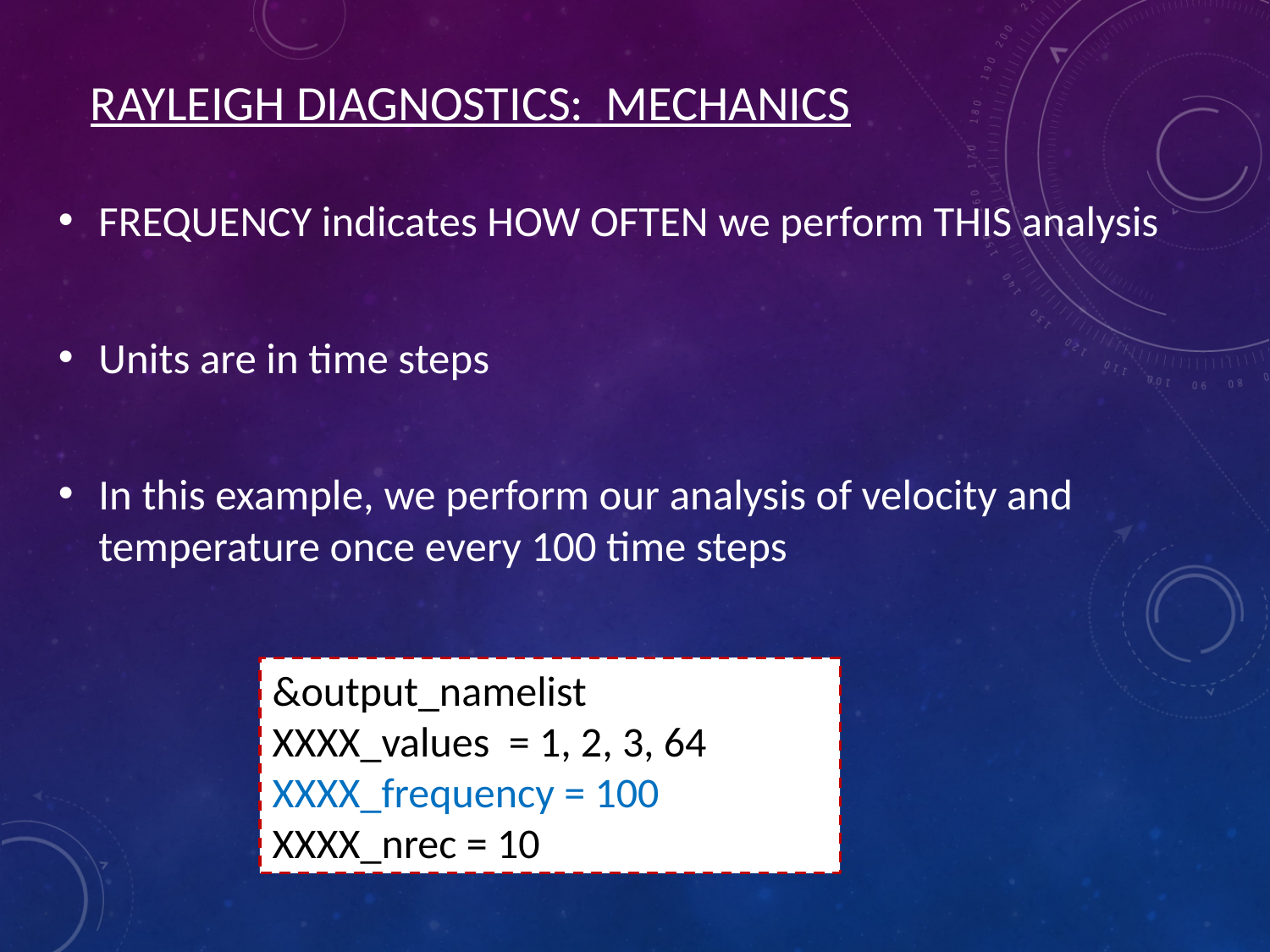

# Rayleigh diagnostics:  MECHANICS
FREQUENCY indicates HOW OFTEN we perform THIS analysis

Units are in time steps

In this example, we perform our analysis of velocity and temperature once every 100 time steps
&output_namelist
XXXX_values  = 1, 2, 3, 64
XXXX_frequency = 100
XXXX_nrec = 10